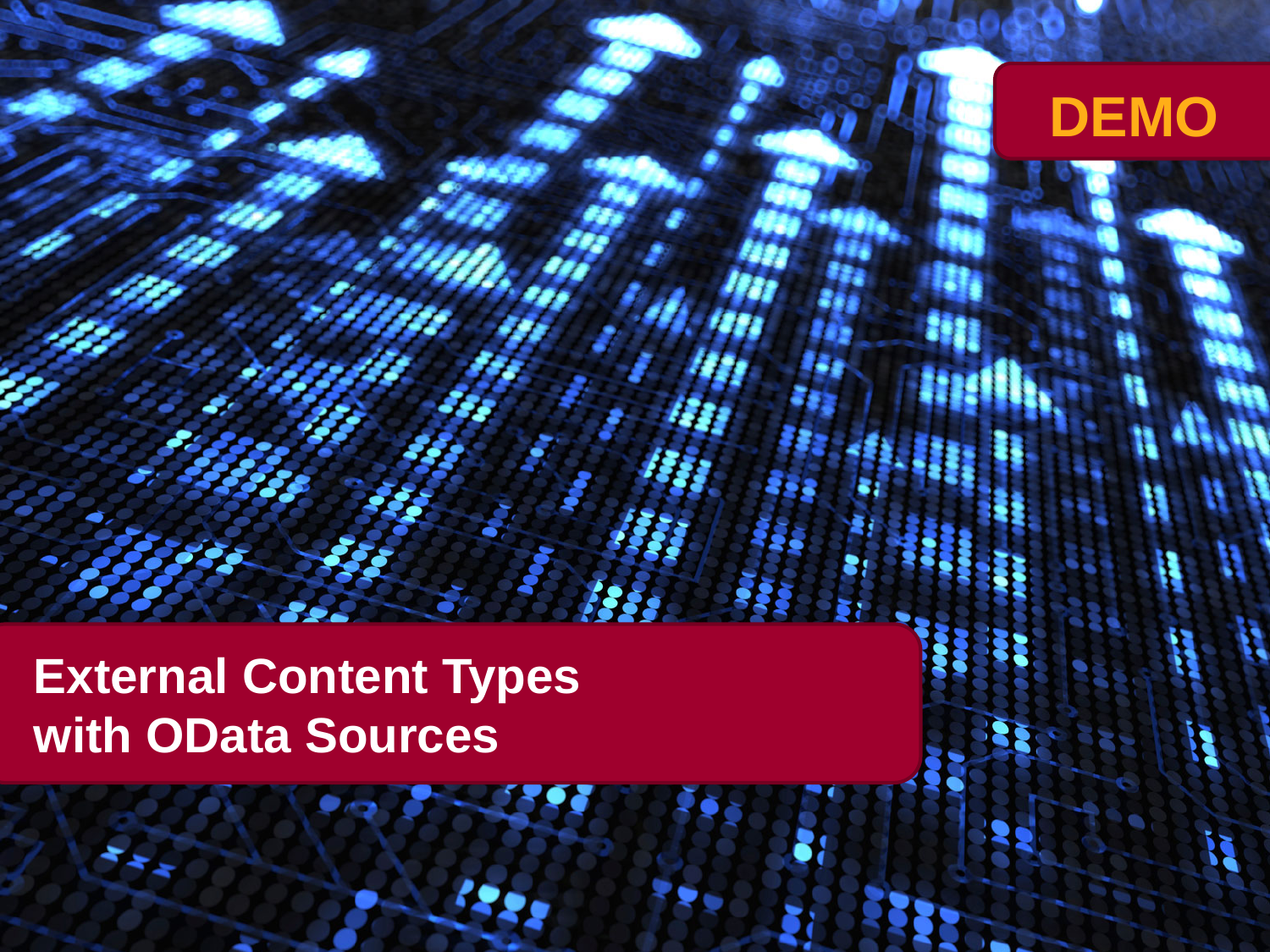

# External Content Types with OData Sources